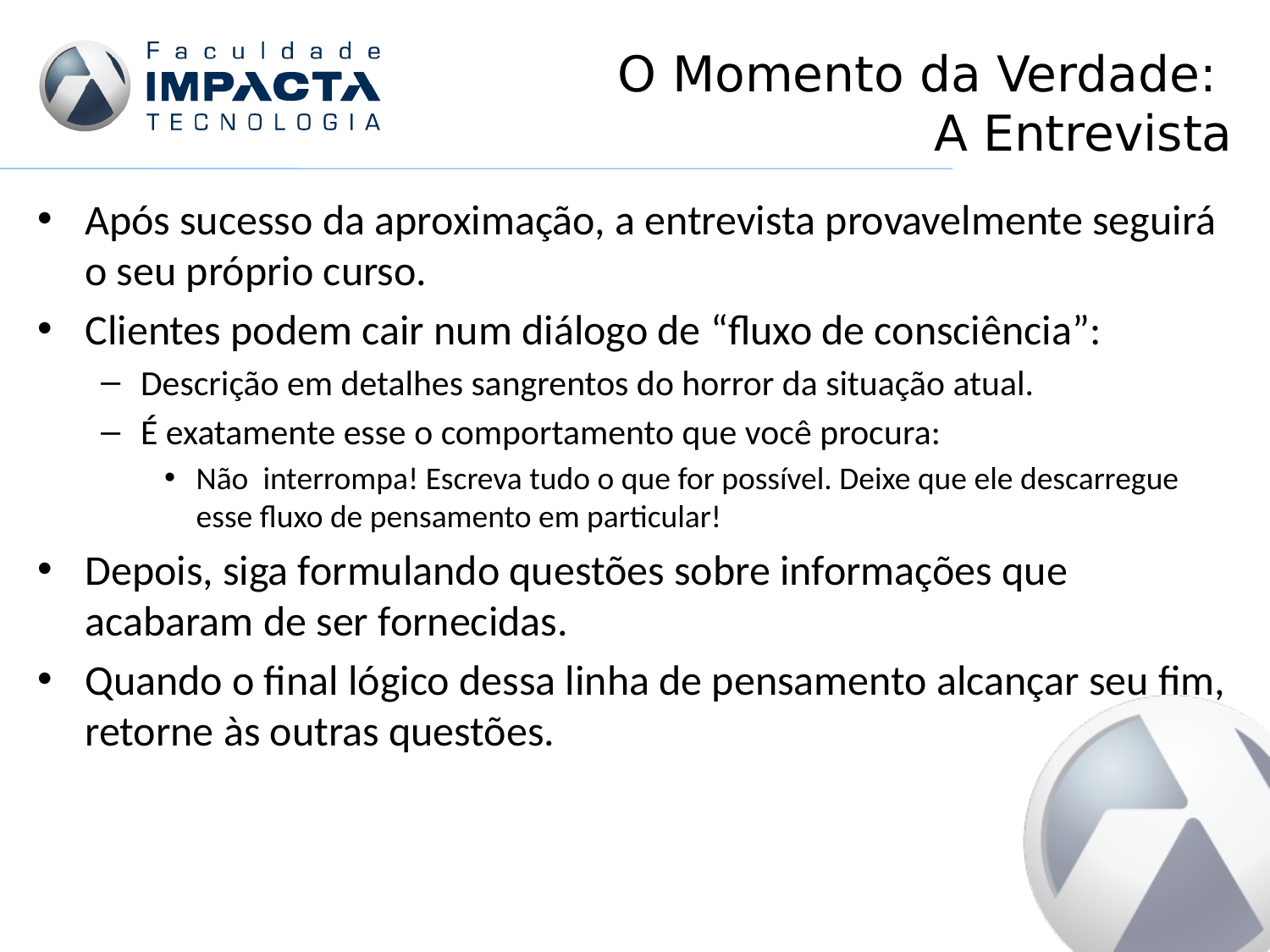

# O Momento da Verdade: A Entrevista
Após sucesso da aproximação, a entrevista provavelmente seguirá o seu próprio curso.
Clientes podem cair num diálogo de “fluxo de consciência”:
Descrição em detalhes sangrentos do horror da situação atual.
É exatamente esse o comportamento que você procura:
Não  interrompa! Escreva tudo o que for possível. Deixe que ele descarregue esse fluxo de pensamento em particular!
Depois, siga formulando questões sobre informações que acabaram de ser fornecidas.
Quando o final lógico dessa linha de pensamento alcançar seu fim, retorne às outras questões.